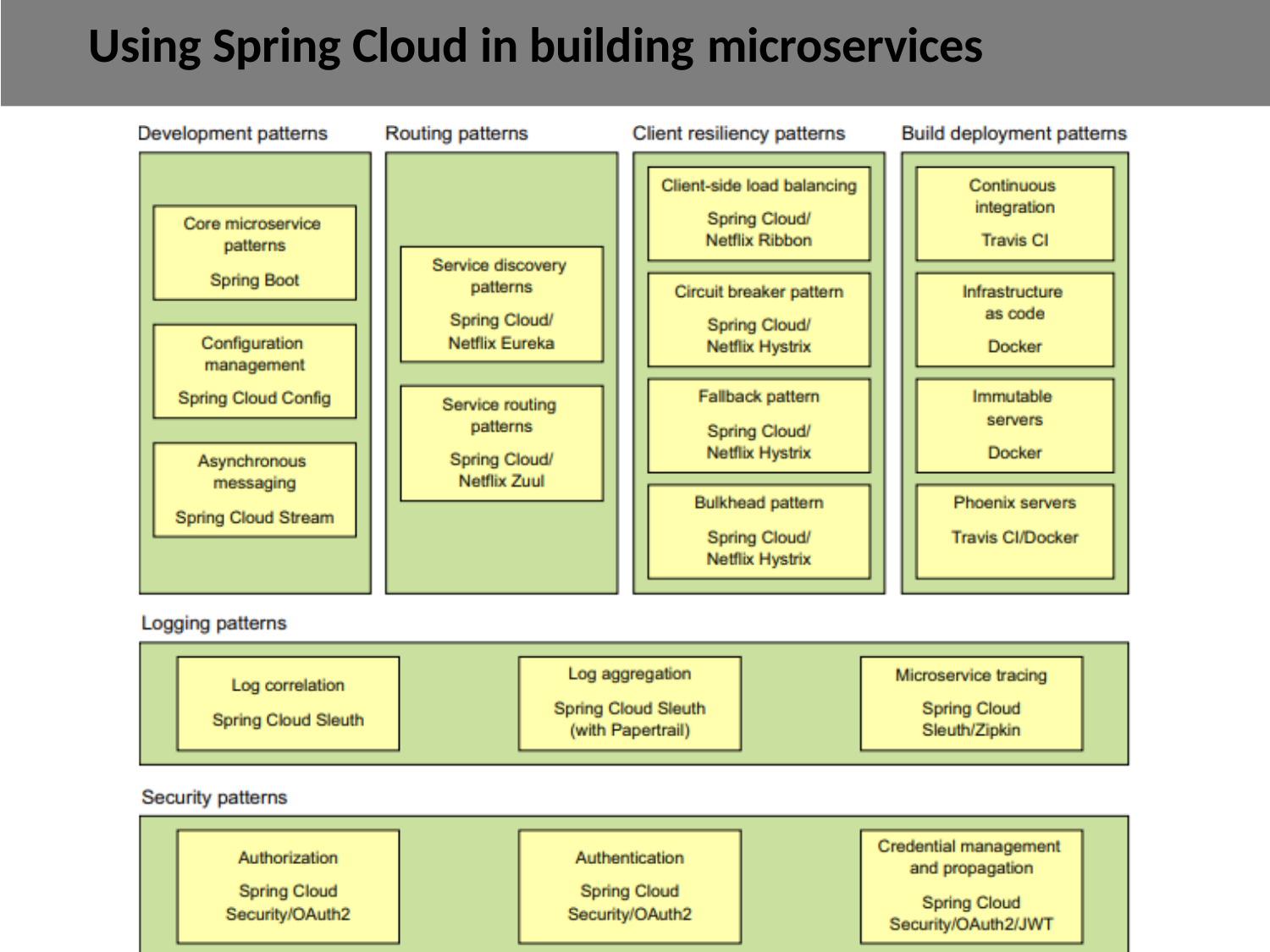

# Using Spring Cloud in building microservices